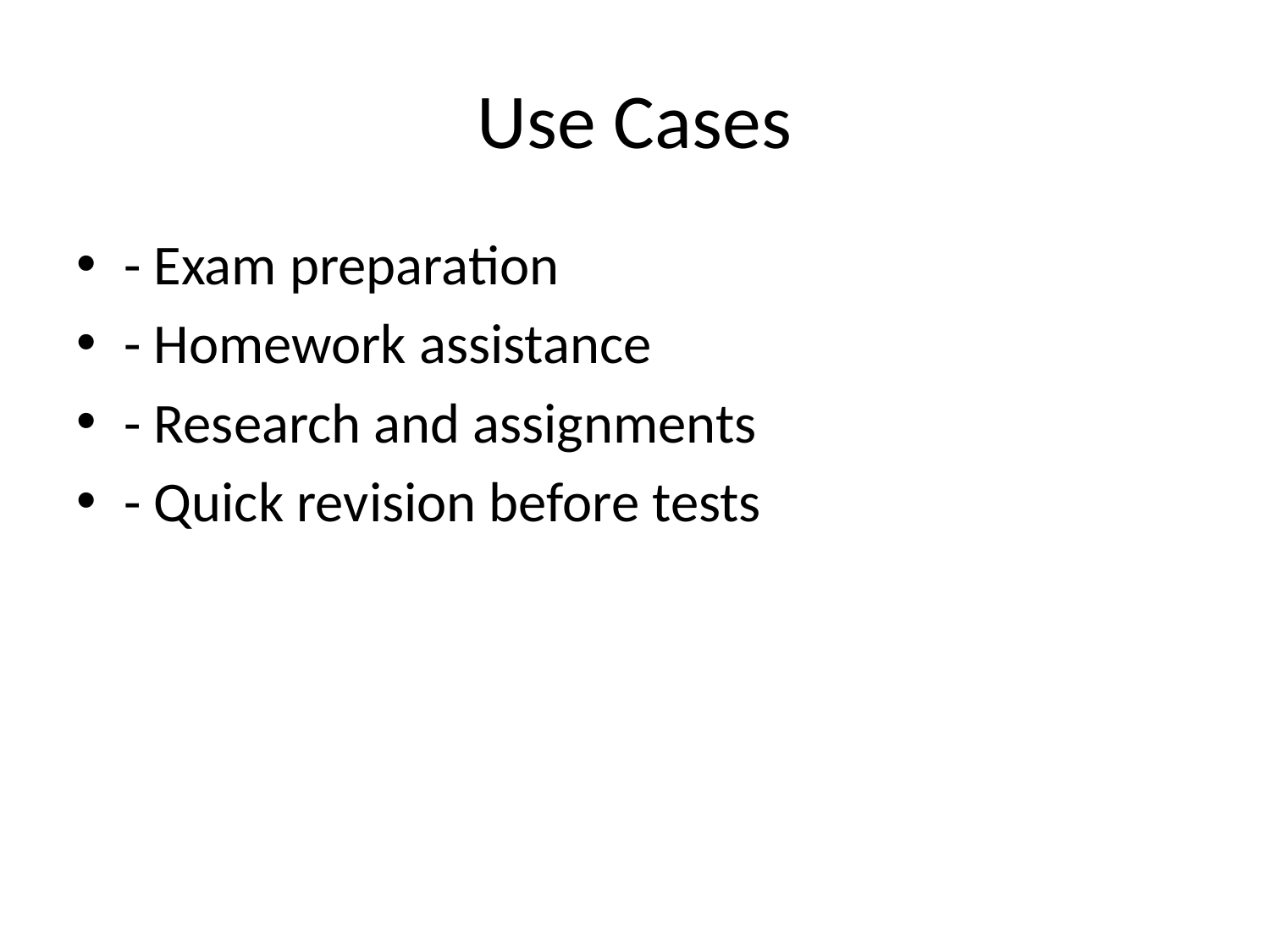

# Use Cases
- Exam preparation
- Homework assistance
- Research and assignments
- Quick revision before tests